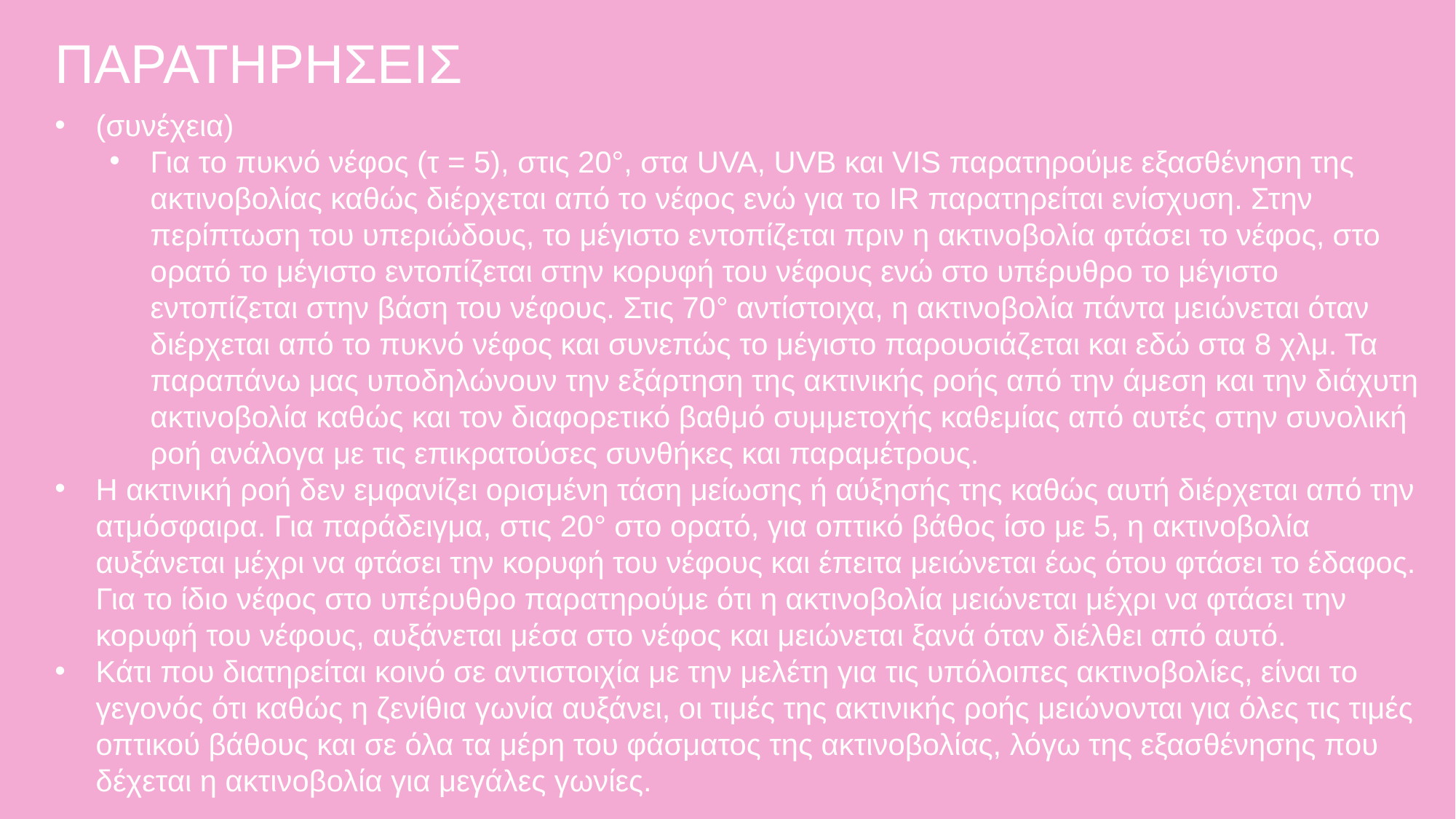

ΠΑΡΑΤΗΡΗΣΕΙΣ
(συνέχεια)
Για το πυκνό νέφος (τ = 5), στις 20°, στα UVA, UVB και VIS παρατηρούμε εξασθένηση της ακτινοβολίας καθώς διέρχεται από το νέφος ενώ για το IR παρατηρείται ενίσχυση. Στην περίπτωση του υπεριώδους, το μέγιστο εντοπίζεται πριν η ακτινοβολία φτάσει το νέφος, στο ορατό το μέγιστο εντοπίζεται στην κορυφή του νέφους ενώ στο υπέρυθρο το μέγιστο εντοπίζεται στην βάση του νέφους. Στις 70° αντίστοιχα, η ακτινοβολία πάντα μειώνεται όταν διέρχεται από το πυκνό νέφος και συνεπώς το μέγιστο παρουσιάζεται και εδώ στα 8 χλμ. Τα παραπάνω μας υποδηλώνουν την εξάρτηση της ακτινικής ροής από την άμεση και την διάχυτη ακτινοβολία καθώς και τον διαφορετικό βαθμό συμμετοχής καθεμίας από αυτές στην συνολική ροή ανάλογα με τις επικρατούσες συνθήκες και παραμέτρους.
Η ακτινική ροή δεν εμφανίζει ορισμένη τάση μείωσης ή αύξησής της καθώς αυτή διέρχεται από την ατμόσφαιρα. Για παράδειγμα, στις 20° στο ορατό, για οπτικό βάθος ίσο με 5, η ακτινοβολία αυξάνεται μέχρι να φτάσει την κορυφή του νέφους και έπειτα μειώνεται έως ότου φτάσει το έδαφος. Για το ίδιο νέφος στο υπέρυθρο παρατηρούμε ότι η ακτινοβολία μειώνεται μέχρι να φτάσει την κορυφή του νέφους, αυξάνεται μέσα στο νέφος και μειώνεται ξανά όταν διέλθει από αυτό.
Κάτι που διατηρείται κοινό σε αντιστοιχία με την μελέτη για τις υπόλοιπες ακτινοβολίες, είναι το γεγονός ότι καθώς η ζενίθια γωνία αυξάνει, οι τιμές της ακτινικής ροής μειώνονται για όλες τις τιμές οπτικού βάθους και σε όλα τα μέρη του φάσματος της ακτινοβολίας, λόγω της εξασθένησης που δέχεται η ακτινοβολία για μεγάλες γωνίες.